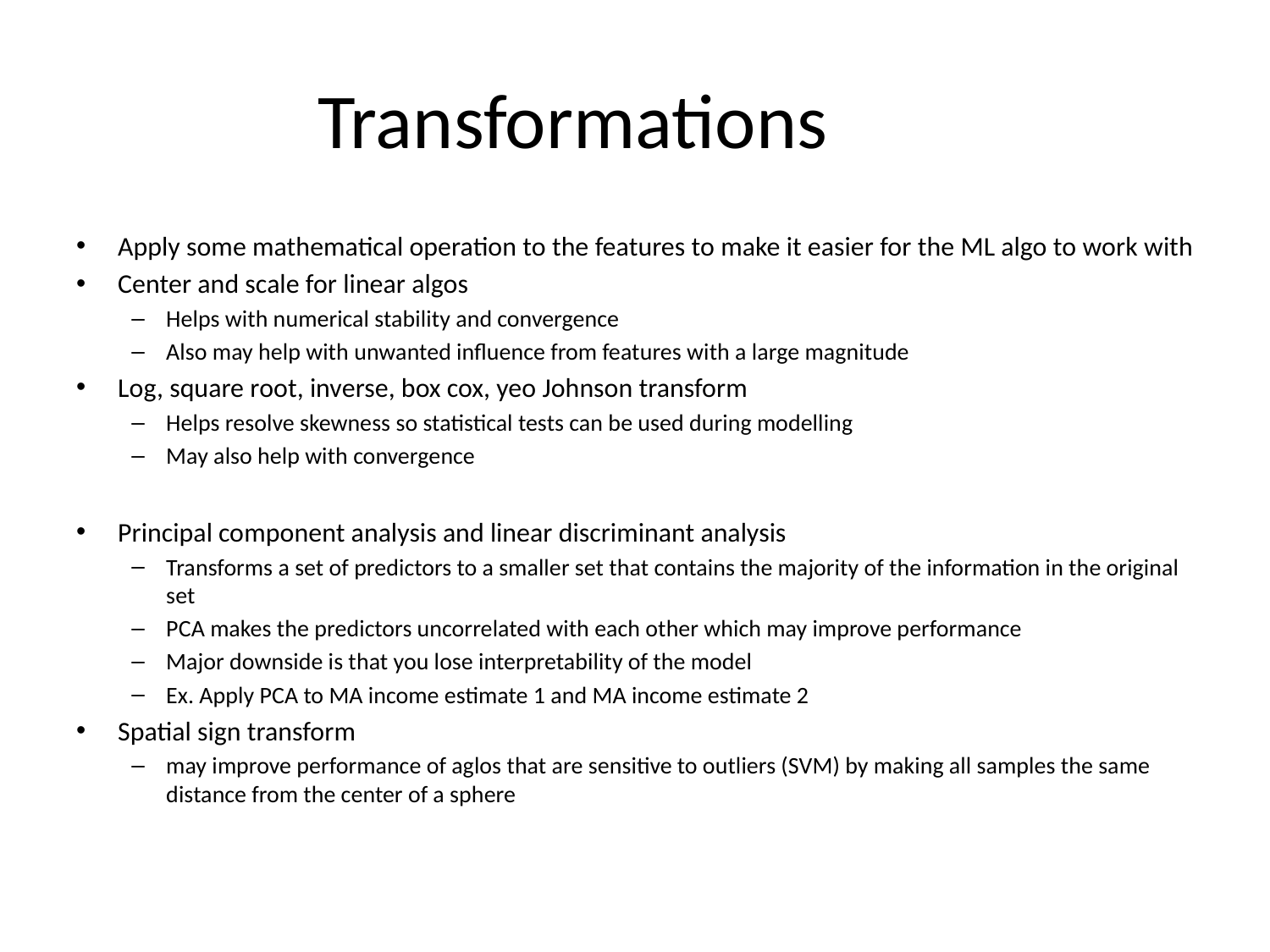

# Transformations
Apply some mathematical operation to the features to make it easier for the ML algo to work with
Center and scale for linear algos
Helps with numerical stability and convergence
Also may help with unwanted influence from features with a large magnitude
Log, square root, inverse, box cox, yeo Johnson transform
Helps resolve skewness so statistical tests can be used during modelling
May also help with convergence

Principal component analysis and linear discriminant analysis
Transforms a set of predictors to a smaller set that contains the majority of the information in the original set
PCA makes the predictors uncorrelated with each other which may improve performance
Major downside is that you lose interpretability of the model
Ex. Apply PCA to MA income estimate 1 and MA income estimate 2
Spatial sign transform
may improve performance of aglos that are sensitive to outliers (SVM) by making all samples the same distance from the center of a sphere